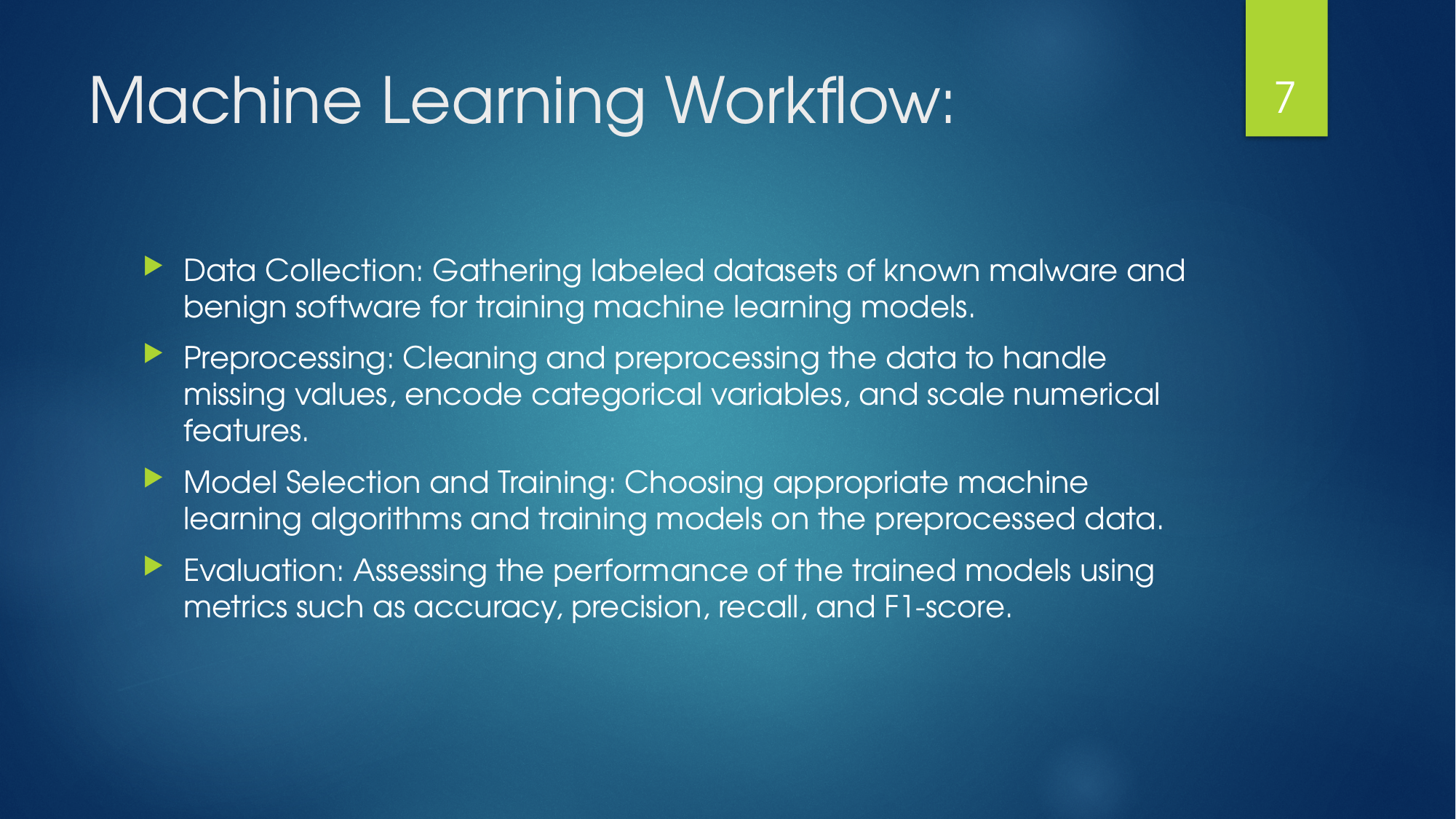

7
# Machine Learning Workflow:
Data Collection: Gathering labeled datasets of known malware and benign software for training machine learning models.
Preprocessing: Cleaning and preprocessing the data to handle missing values, encode categorical variables, and scale numerical features.
Model Selection and Training: Choosing appropriate machine learning algorithms and training models on the preprocessed data.
Evaluation: Assessing the performance of the trained models using metrics such as accuracy, precision, recall, and F1-score.